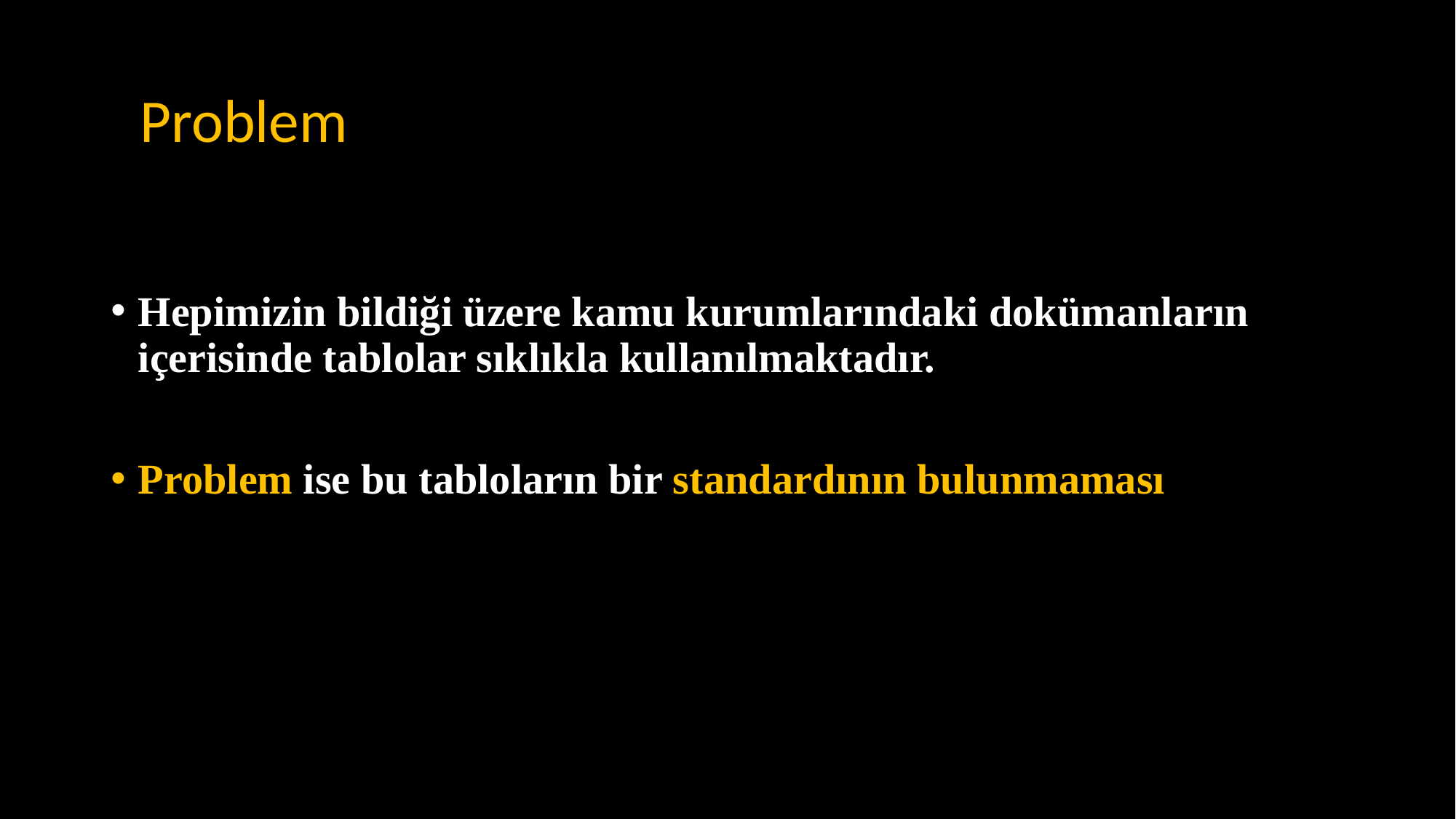

Problem

Hepimizin bildiği üzere kamu kurumlarındaki dokümanların içerisinde tablolar sıklıkla kullanılmaktadır.

Problem ise bu tabloların bir standardının bulunmaması